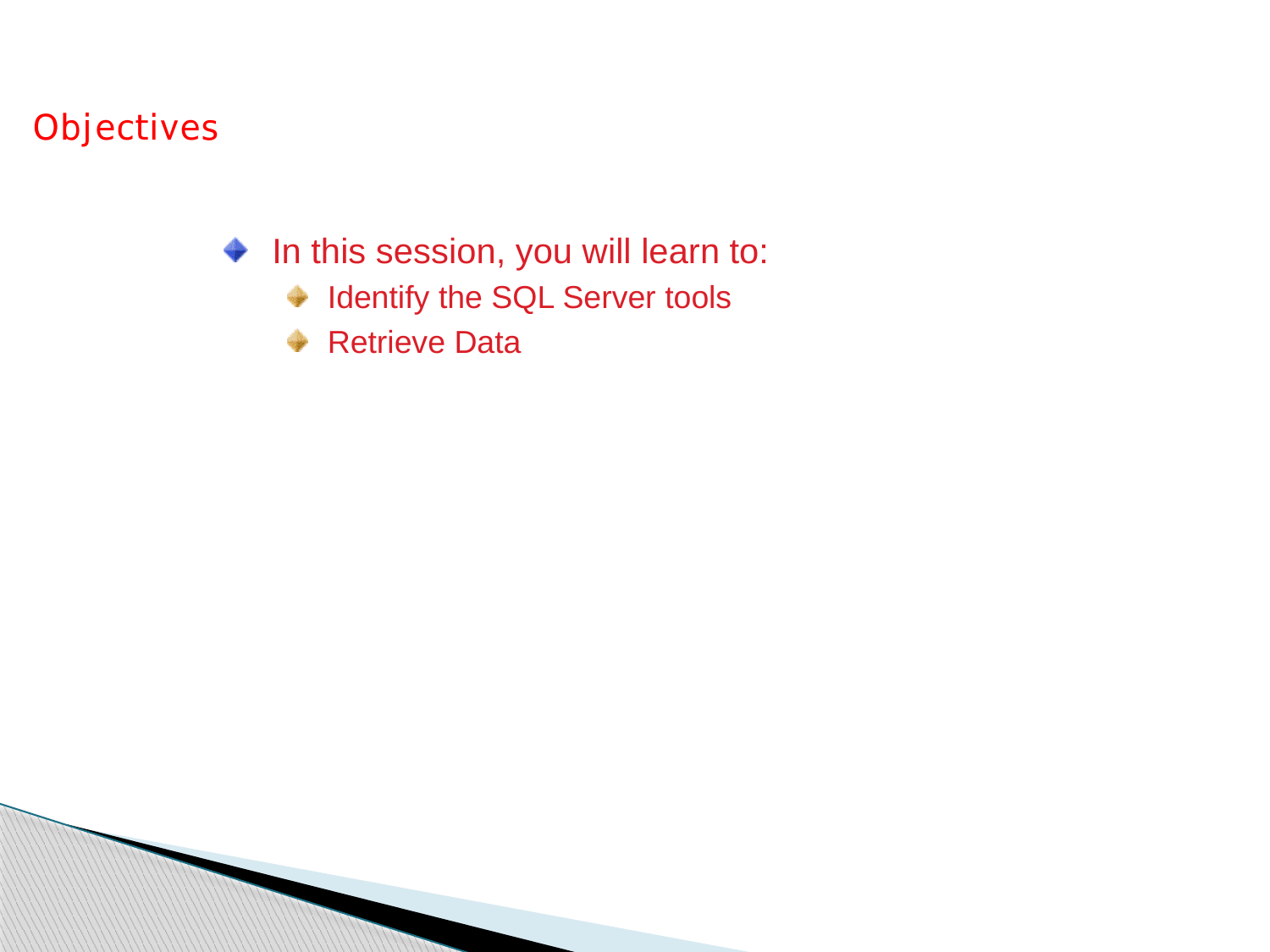

Objectives
In this session, you will learn to:
Identify the SQL Server tools
Retrieve Data